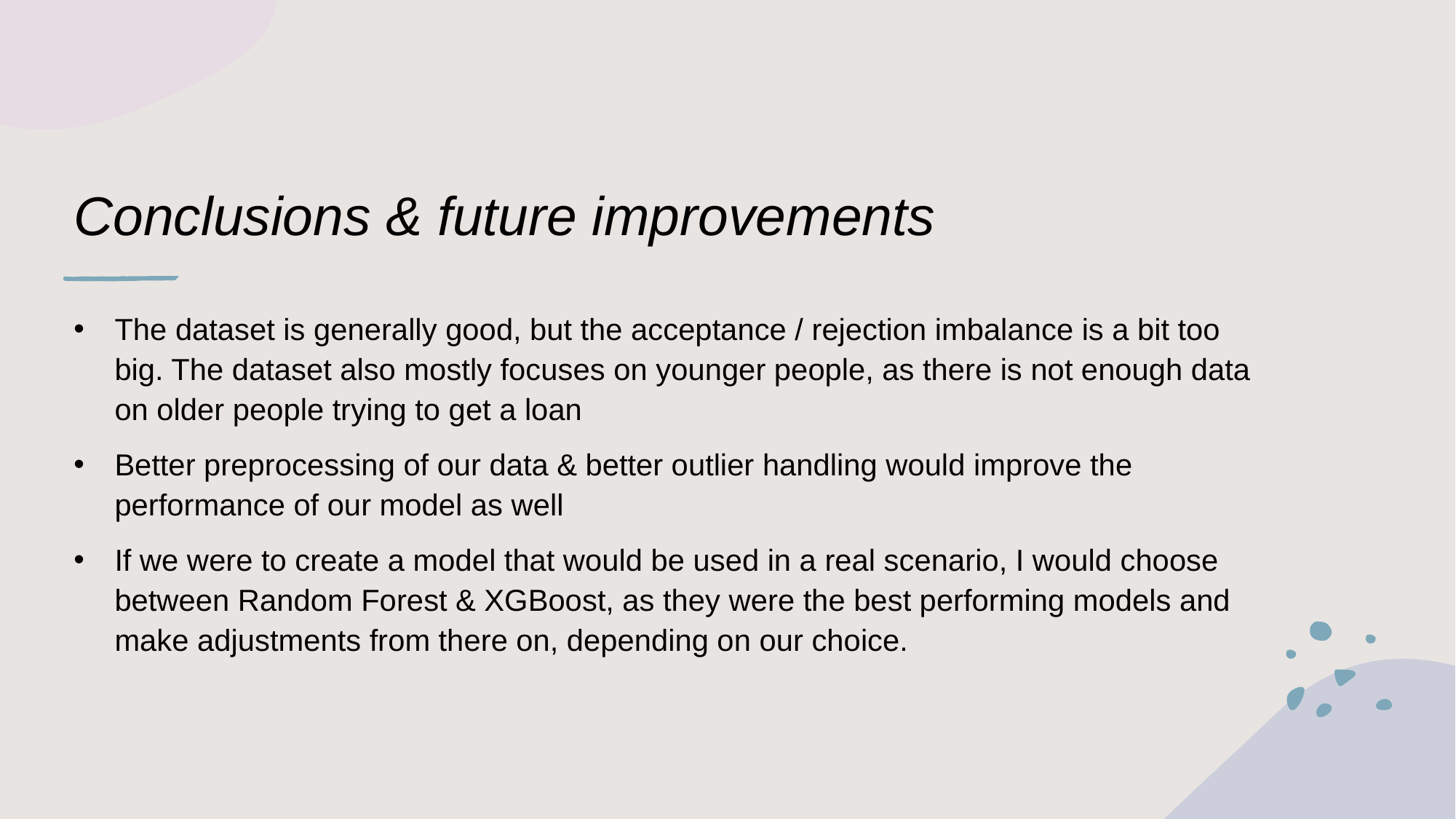

# Conclusions & future improvements
The dataset is generally good, but the acceptance / rejection imbalance is a bit too big. The dataset also mostly focuses on younger people, as there is not enough data on older people trying to get a loan
Better preprocessing of our data & better outlier handling would improve the performance of our model as well
If we were to create a model that would be used in a real scenario, I would choose between Random Forest & XGBoost, as they were the best performing models and make adjustments from there on, depending on our choice.